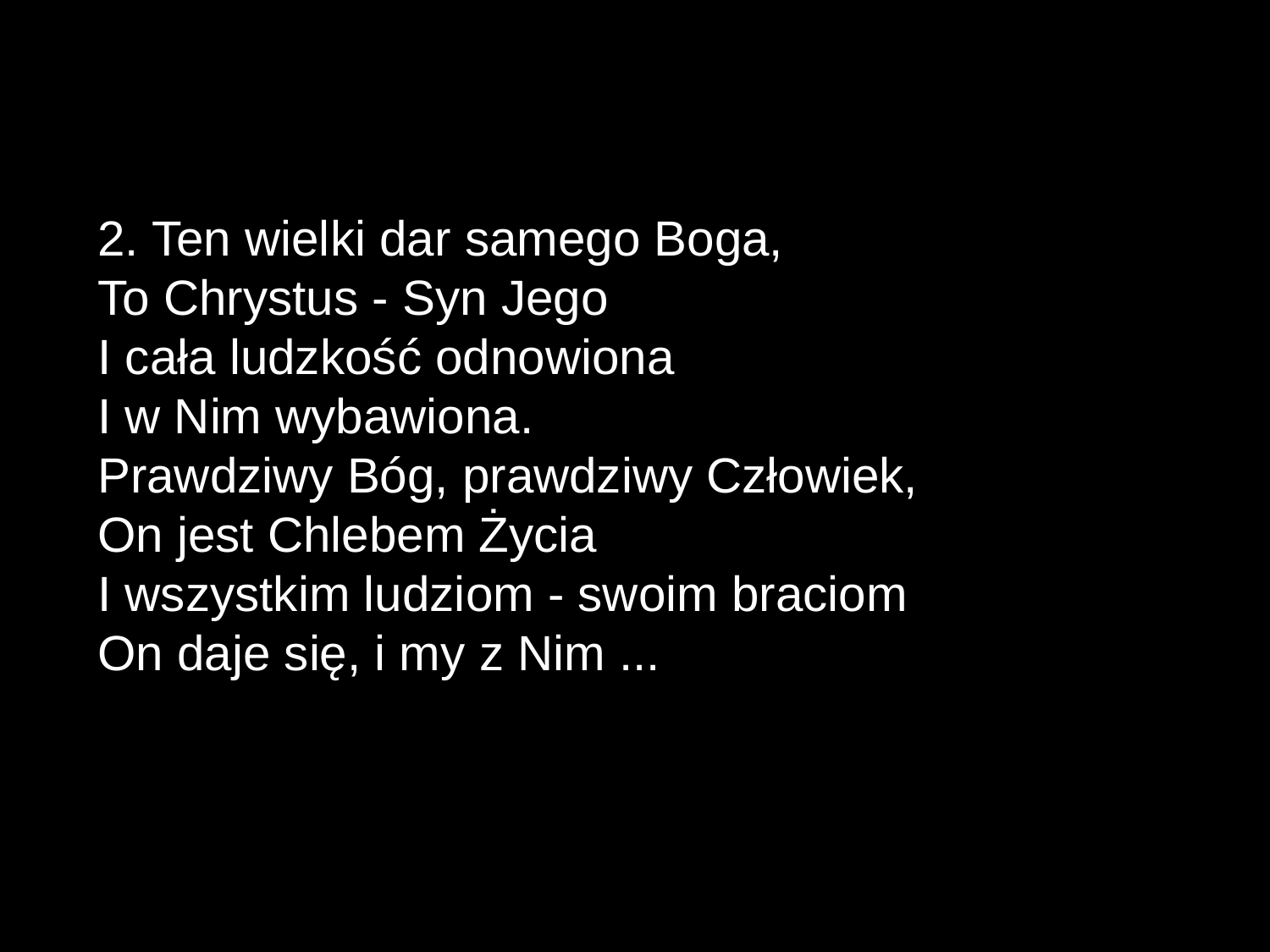

2. Ten wielki dar samego Boga,
To Chrystus - Syn Jego
I cała ludzkość odnowiona
I w Nim wybawiona.
Prawdziwy Bóg, prawdziwy Człowiek,
On jest Chlebem Życia
I wszystkim ludziom - swoim braciom
On daje się, i my z Nim ...